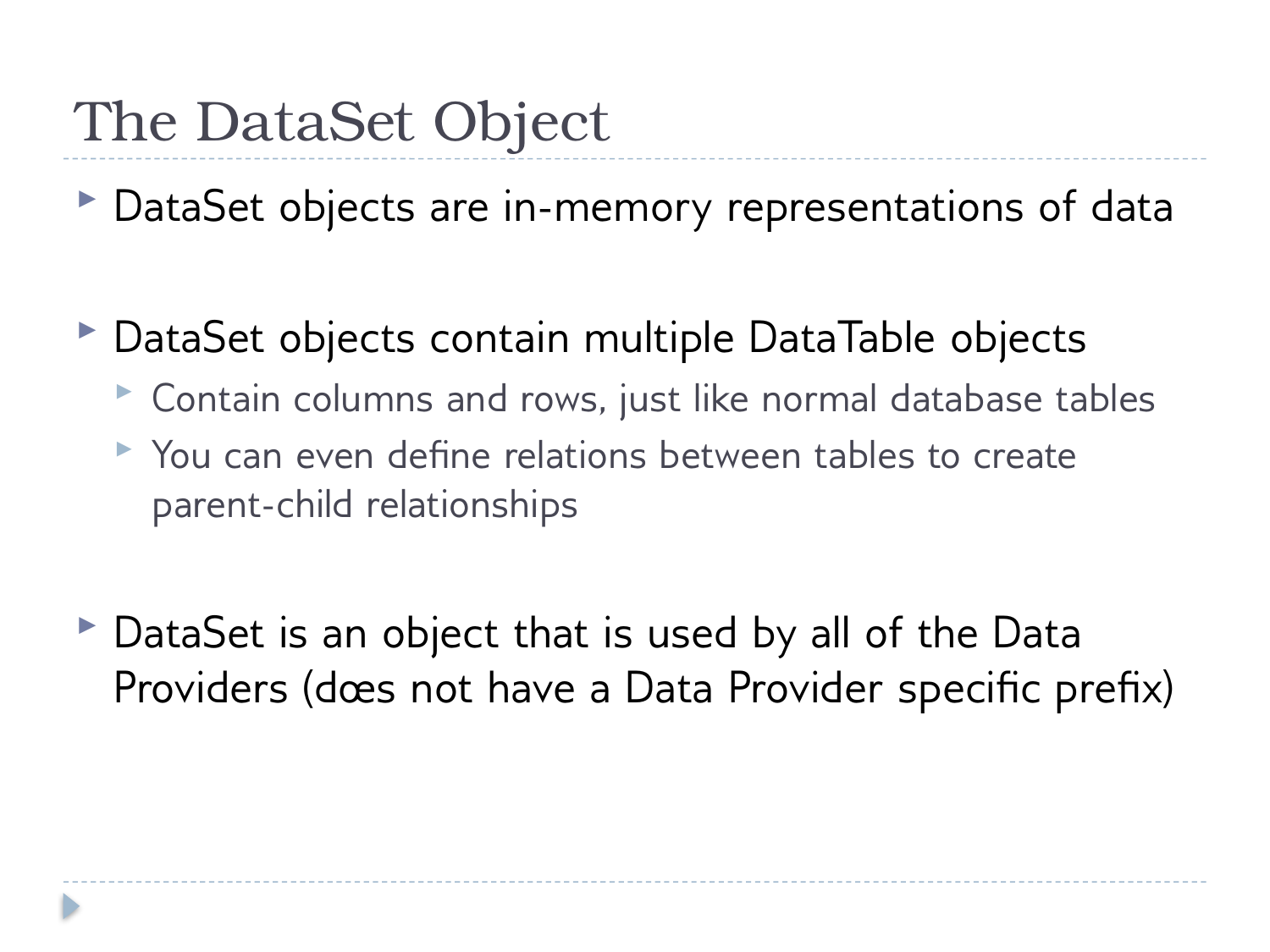

# The DataSet Object
DataSet objects are in-memory representations of data

DataSet objects contain multiple DataTable objects
Contain columns and rows, just like normal database tables
You can even define relations between tables to create parent-child relationships

DataSet is an object that is used by all of the Data Providers (does not have a Data Provider specific prefix)